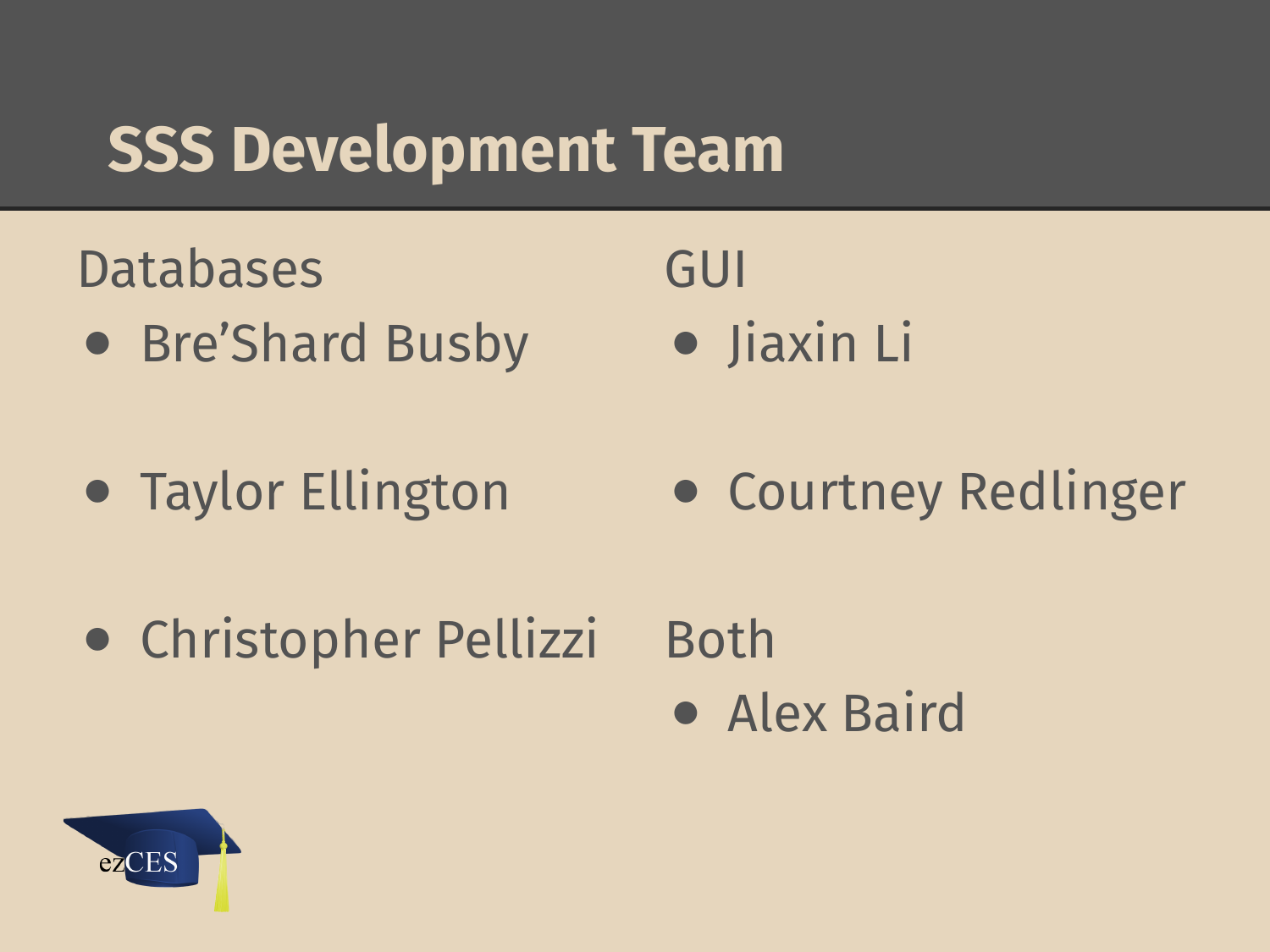

# SSS Development Team
Databases
Bre’Shard Busby

Taylor Ellington

Christopher Pellizzi
GUI
Jiaxin Li

Courtney Redlinger

Both
Alex Baird